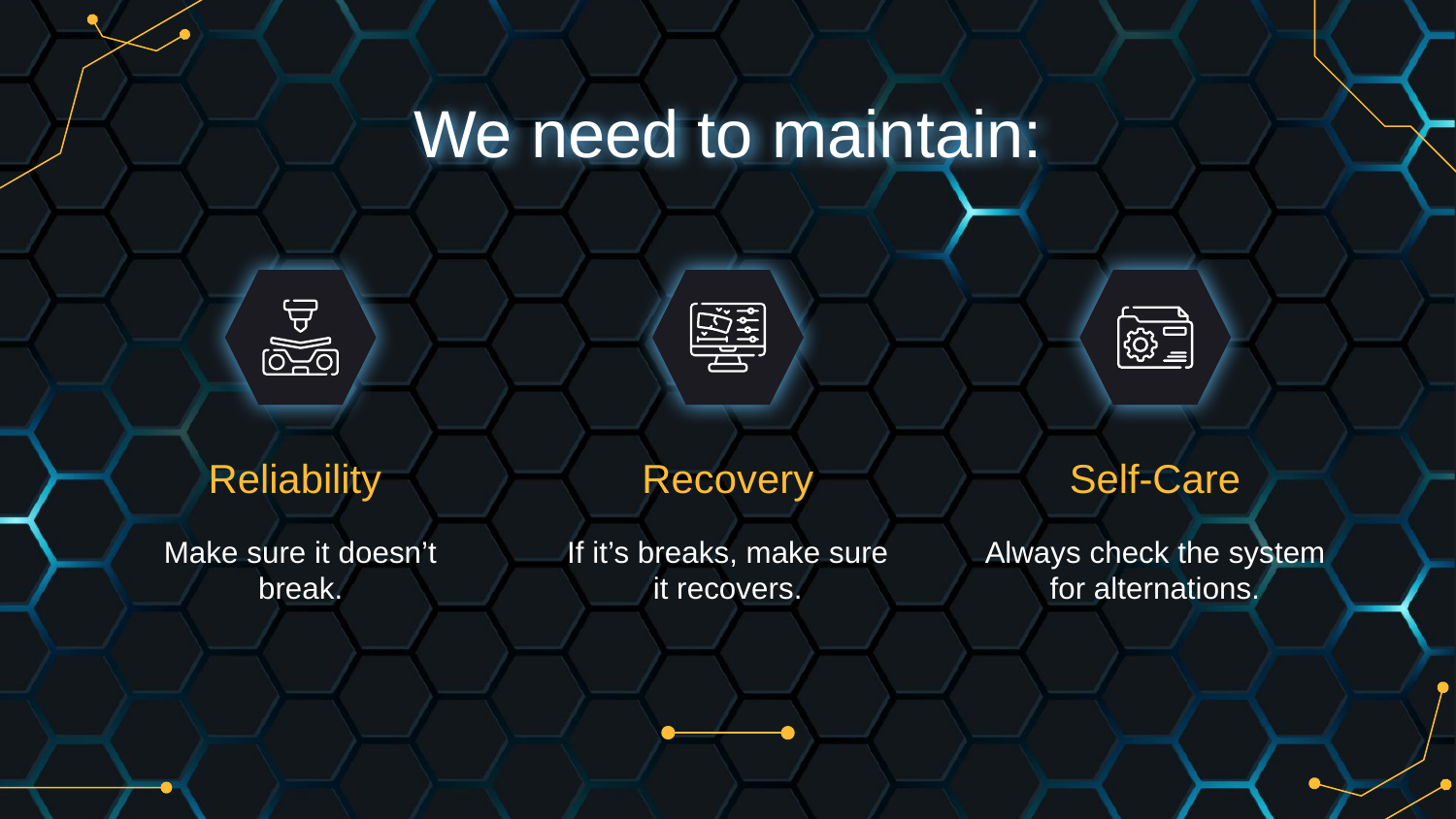

# We need to maintain:

Reliability
Recovery
Self-Care
Make sure it doesn’t break.
If it’s breaks, make sure it recovers.
Always check the system for alternations.